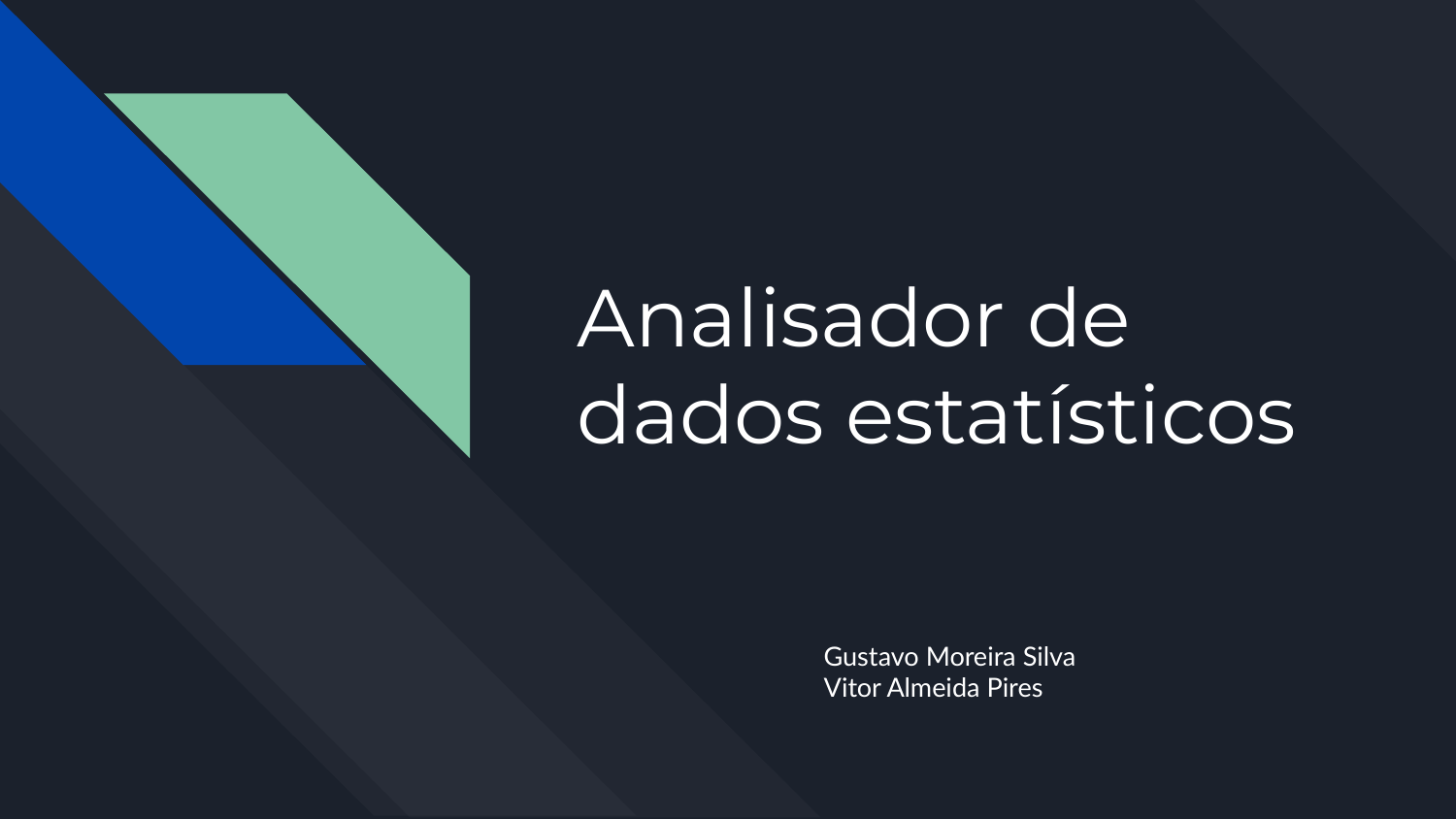

Analisador de dados estatísticos
Gustavo Moreira Silva
Vitor Almeida Pires